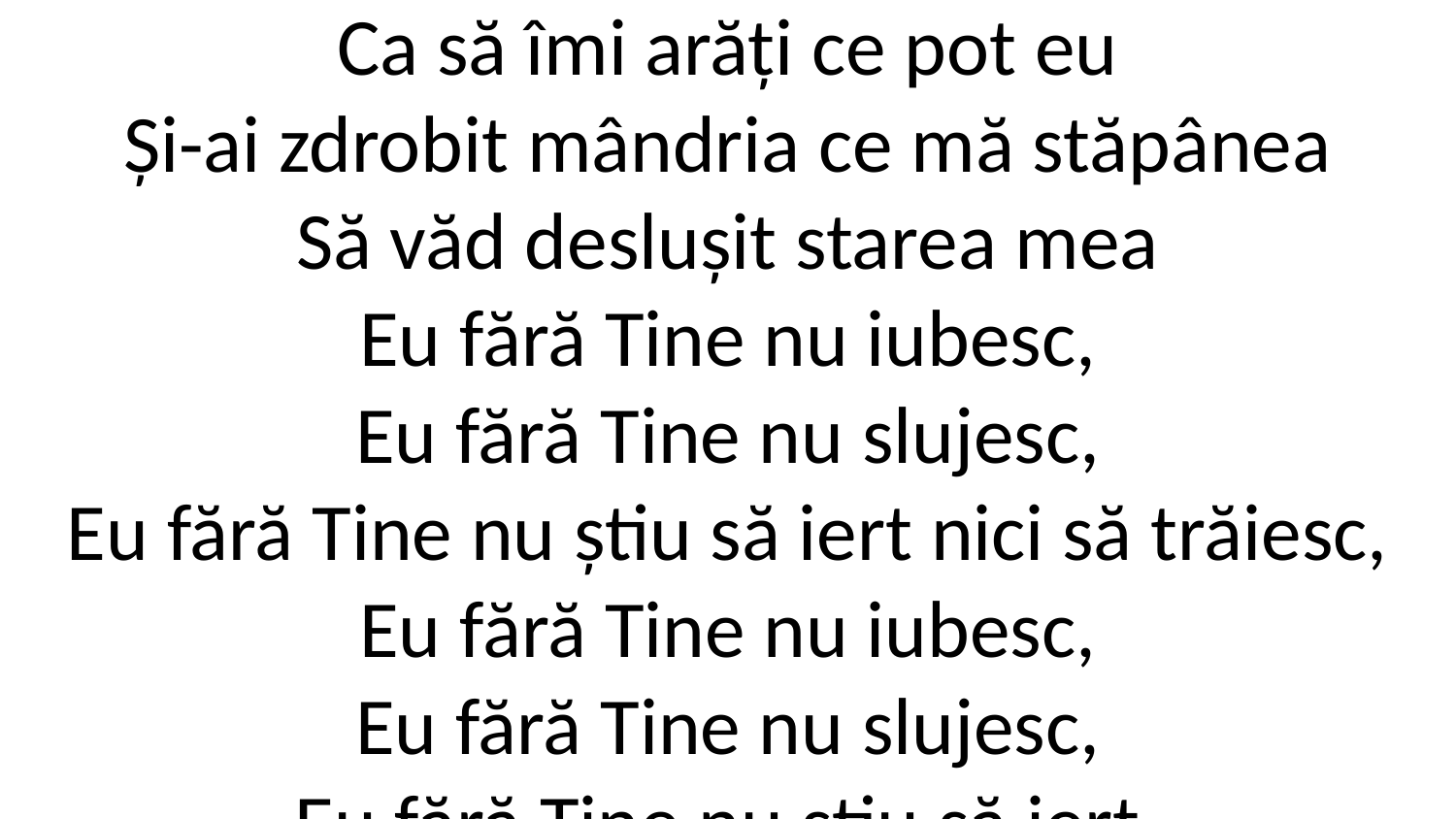

R: Dar m-ai pus la probă, Dumnezeul meu
Ca să îmi arăți ce pot eu
Și-ai zdrobit mândria ce mă stăpânea
Să văd deslușit starea mea
Eu fără Tine nu iubesc,
Eu fără Tine nu slujesc,
Eu fără Tine nu știu să iert nici să trăiesc,
Eu fără Tine nu iubesc,
Eu fără Tine nu slujesc,
Eu fără Tine nu știu să iert,
Eu fără Tine nu sunt nimic.